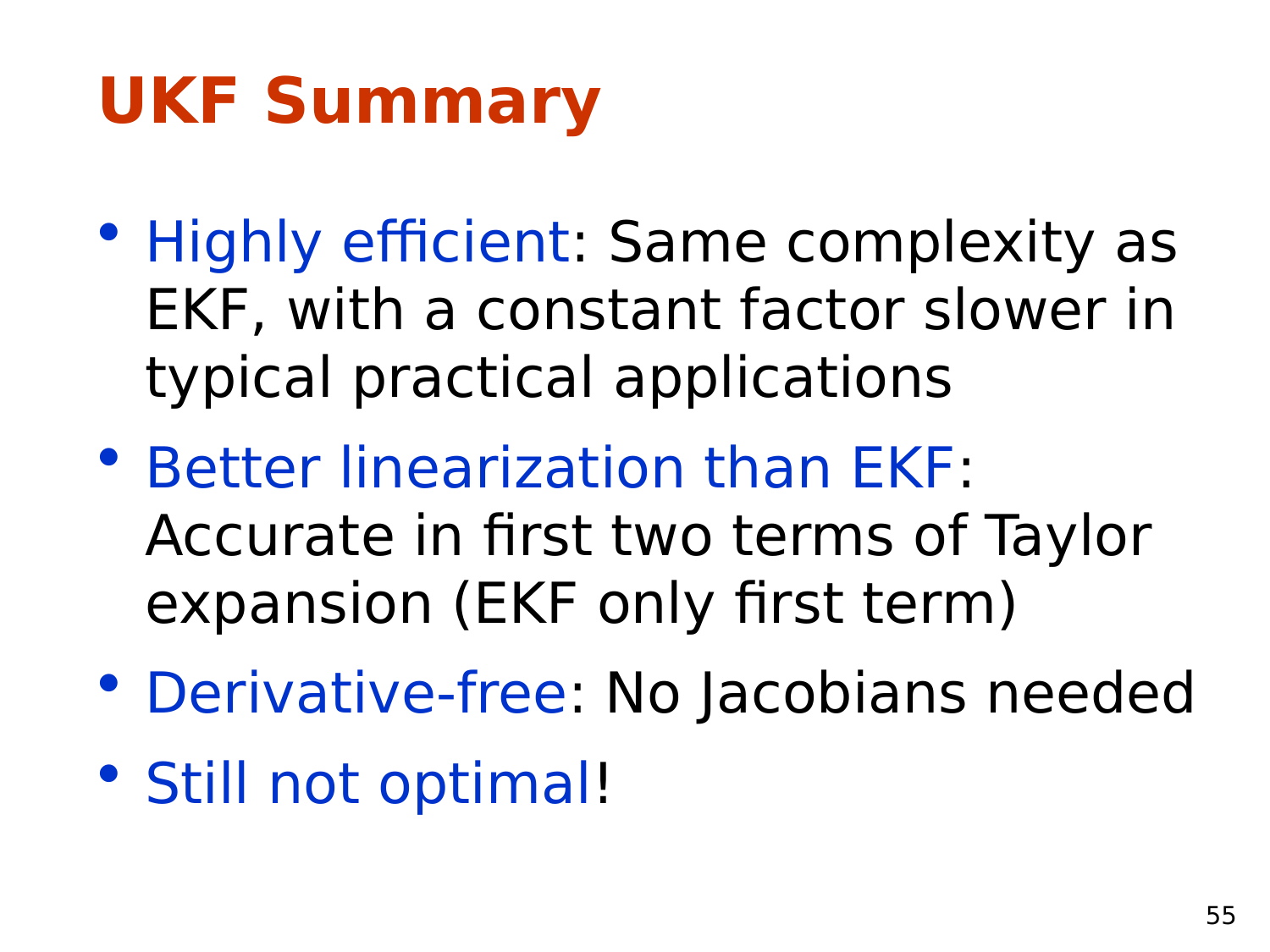

# UKF Summary
Highly efficient: Same complexity as EKF, with a constant factor slower in typical practical applications
Better linearization than EKF: Accurate in first two terms of Taylor expansion (EKF only first term)
Derivative-free: No Jacobians needed
Still not optimal!
55